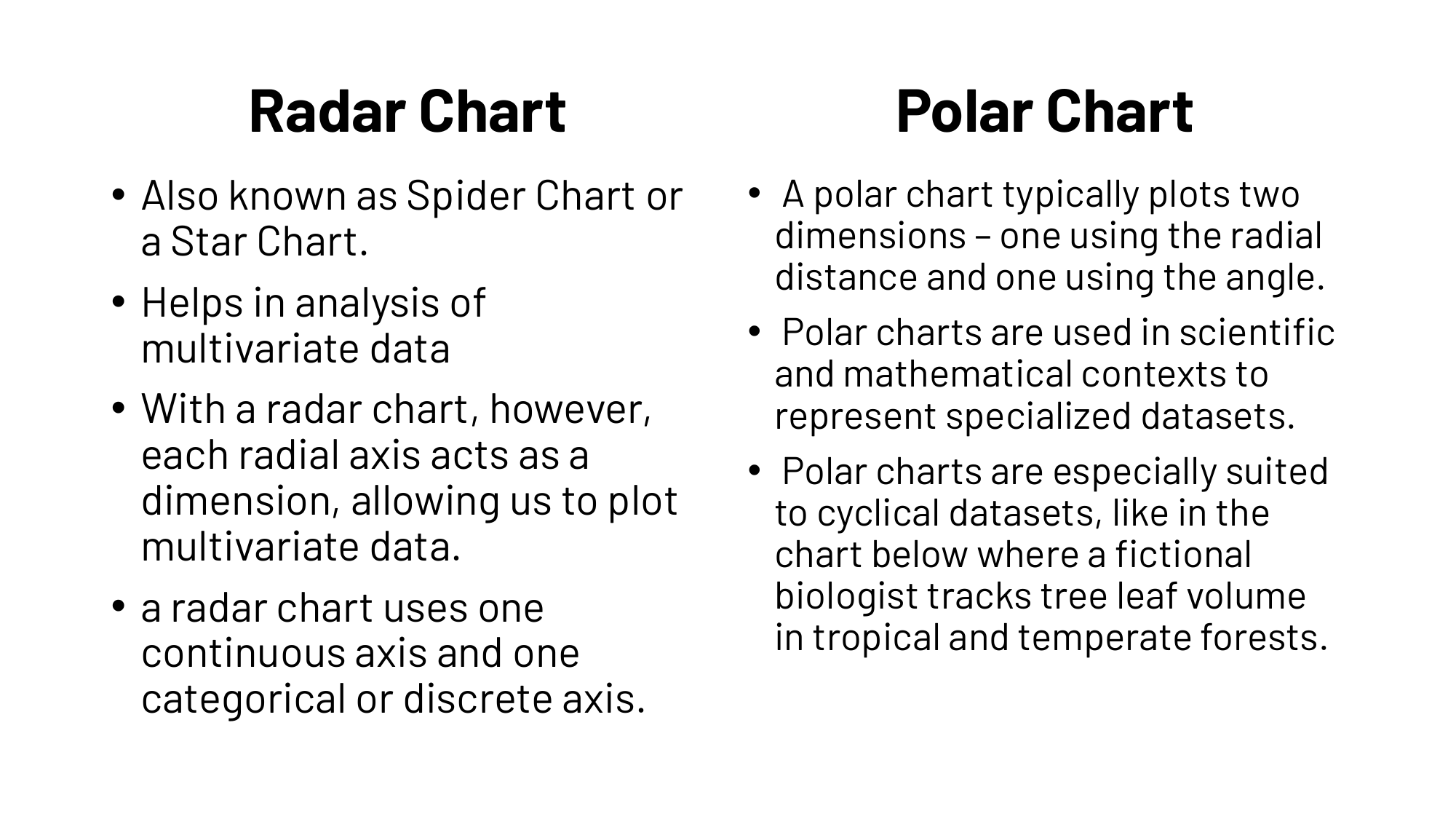

Radar Chart
Polar Chart
Also known as Spider Chart or a Star Chart.
Helps in analysis of multivariate data
With a radar chart, however, each radial axis acts as a dimension, allowing us to plot multivariate data.
a radar chart uses one continuous axis and one categorical or discrete axis.
 A polar chart typically plots two dimensions – one using the radial distance and one using the angle.
 Polar charts are used in scientific and mathematical contexts to represent specialized datasets.
 Polar charts are especially suited to cyclical datasets, like in the chart below where a fictional biologist tracks tree leaf volume in tropical and temperate forests.